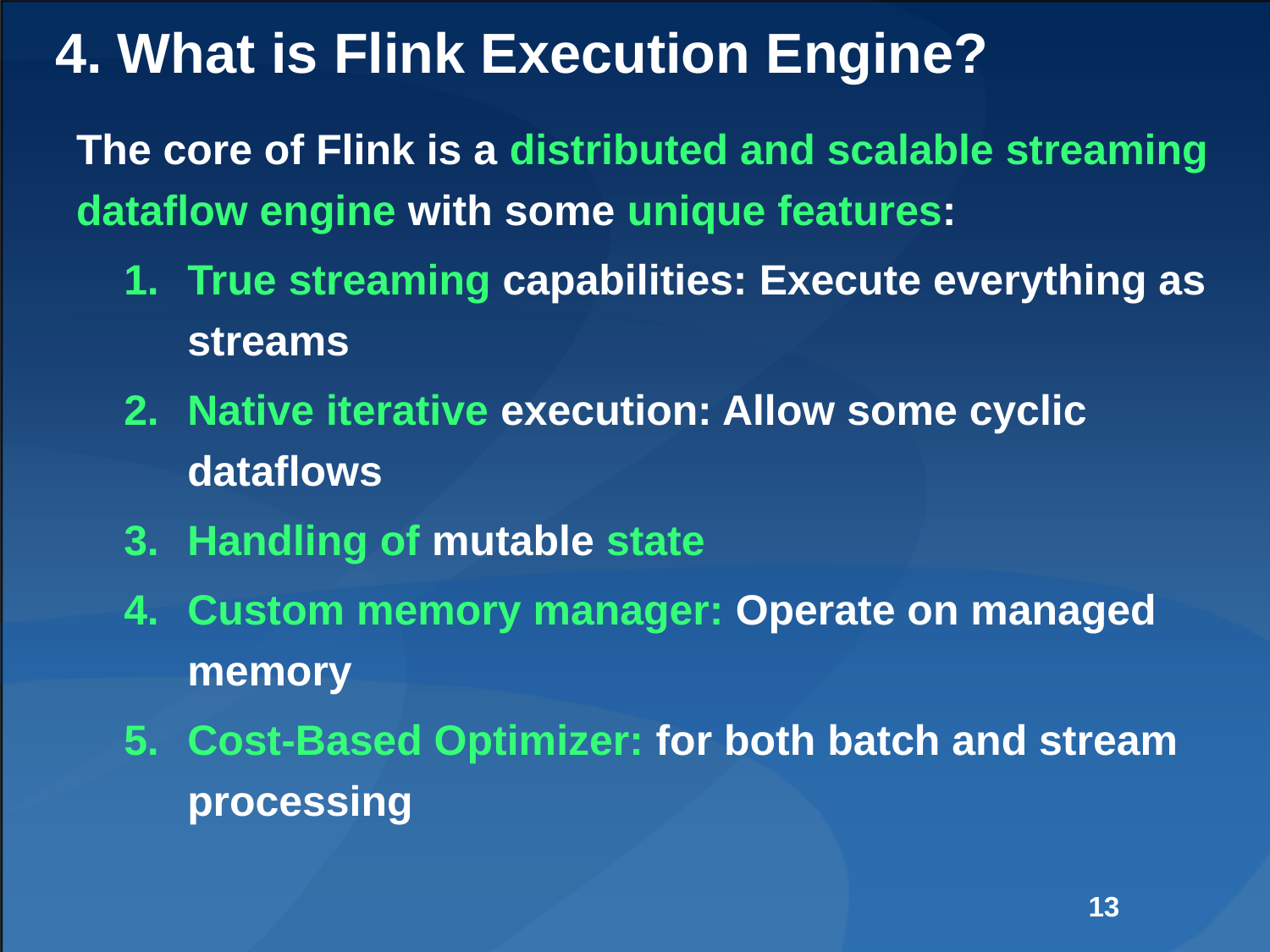

# 4. What is Flink Execution Engine?
The core of Flink is a distributed and scalable streaming dataflow engine with some unique features:
True streaming capabilities: Execute everything as streams
Native iterative execution: Allow some cyclic dataflows
Handling of mutable state
Custom memory manager: Operate on managed memory
Cost-Based Optimizer: for both batch and stream processing

13